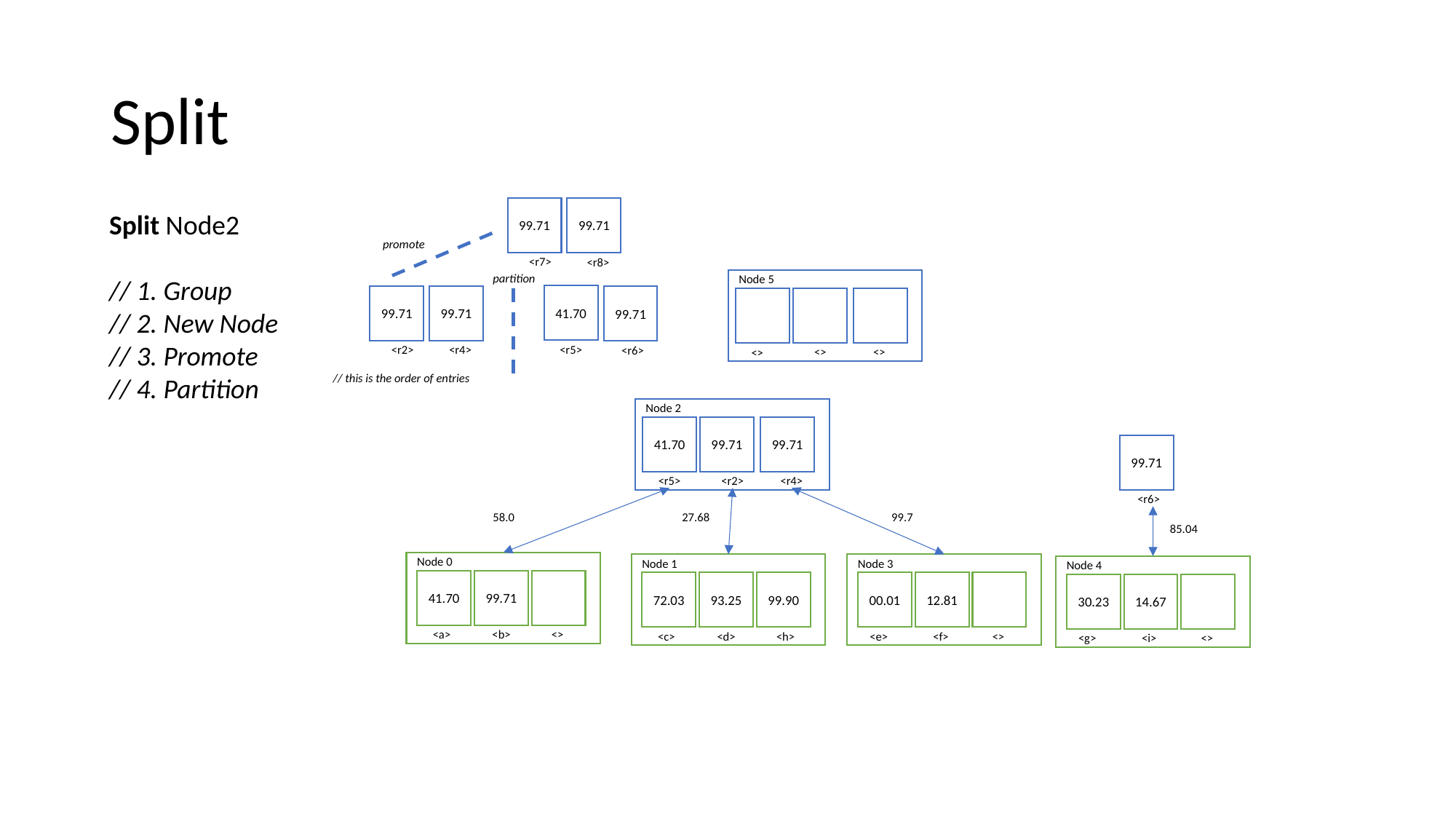

# Split
99.71
99.71
Split Node2

// 1. Group
// 2. New Node
// 3. Promote
// 4. Partition
promote
<r7>
<r8>

partition
Node 5
41.70
99.71
99.71
99.71

<r5>
<r2>
<r4>
<r6>
<>
<>
<>
// this is the order of entries

Node 2
99.71
41.70
99.71
99.71
<r2>
<r4>
<r5>
<r6>
99.7
58.0
27.68
85.04

Node 0

Node 1
Node 3

Node 4
41.70
99.71

72.03
93.25
99.90
00.01
12.81

30.23
14.67

<a>
<b>
<>
<c>
<d>
<h>
<e>
<f>
<>
<g>
<i>
<>